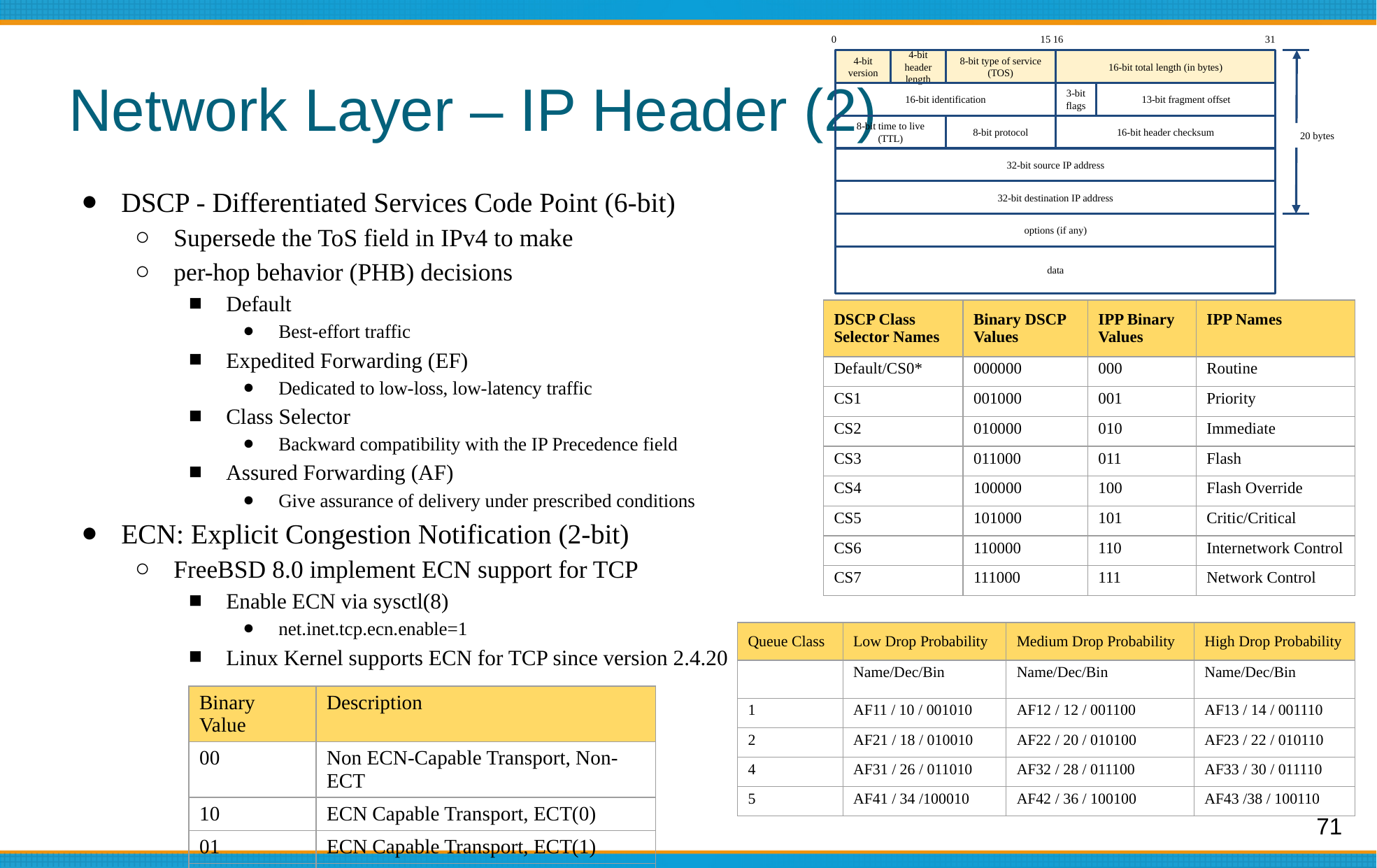

15 16
31
0
4-bit
version
4-bit header
length
8-bit type of service
(TOS)
16-bit total length (in bytes)
16-bit identification
3-bit flags
13-bit fragment offset
8-bit time to live
(TTL)
8-bit protocol
16-bit header checksum
32-bit source IP address
32-bit destination IP address
options (if any)
data
20 bytes
# Network Layer – IP Header (2)
DSCP - Differentiated Services Code Point (6-bit)
Supersede the ToS field in IPv4 to make
per-hop behavior (PHB) decisions
Default
Best-effort traffic
Expedited Forwarding (EF)
Dedicated to low-loss, low-latency traffic
Class Selector
Backward compatibility with the IP Precedence field
Assured Forwarding (AF)
Give assurance of delivery under prescribed conditions
ECN: Explicit Congestion Notification (2-bit)
FreeBSD 8.0 implement ECN support for TCP
Enable ECN via sysctl(8)
net.inet.tcp.ecn.enable=1
Linux Kernel supports ECN for TCP since version 2.4.20
| DSCP Class Selector Names | Binary DSCP Values | IPP Binary Values | IPP Names |
| --- | --- | --- | --- |
| Default/CS0\* | 000000 | 000 | Routine |
| CS1 | 001000 | 001 | Priority |
| CS2 | 010000 | 010 | Immediate |
| CS3 | 011000 | 011 | Flash |
| CS4 | 100000 | 100 | Flash Override |
| CS5 | 101000 | 101 | Critic/Critical |
| CS6 | 110000 | 110 | Internetwork Control |
| CS7 | 111000 | 111 | Network Control |
| Queue Class | Low Drop Probability | Medium Drop Probability | High Drop Probability |
| --- | --- | --- | --- |
|  | Name/Dec/Bin | Name/Dec/Bin | Name/Dec/Bin |
| 1 | AF11 / 10 / 001010 | AF12 / 12 / 001100 | AF13 / 14 / 001110 |
| 2 | AF21 / 18 / 010010 | AF22 / 20 / 010100 | AF23 / 22 / 010110 |
| 4 | AF31 / 26 / 011010 | AF32 / 28 / 011100 | AF33 / 30 / 011110 |
| 5 | AF41 / 34 /100010 | AF42 / 36 / 100100 | AF43 /38 / 100110 |
| Binary Value | Description |
| --- | --- |
| 00 | Non ECN-Capable Transport, Non-ECT |
| 10 | ECN Capable Transport, ECT(0) |
| 01 | ECN Capable Transport, ECT(1) |
| 11 | Congestion Encountered, CE |
71